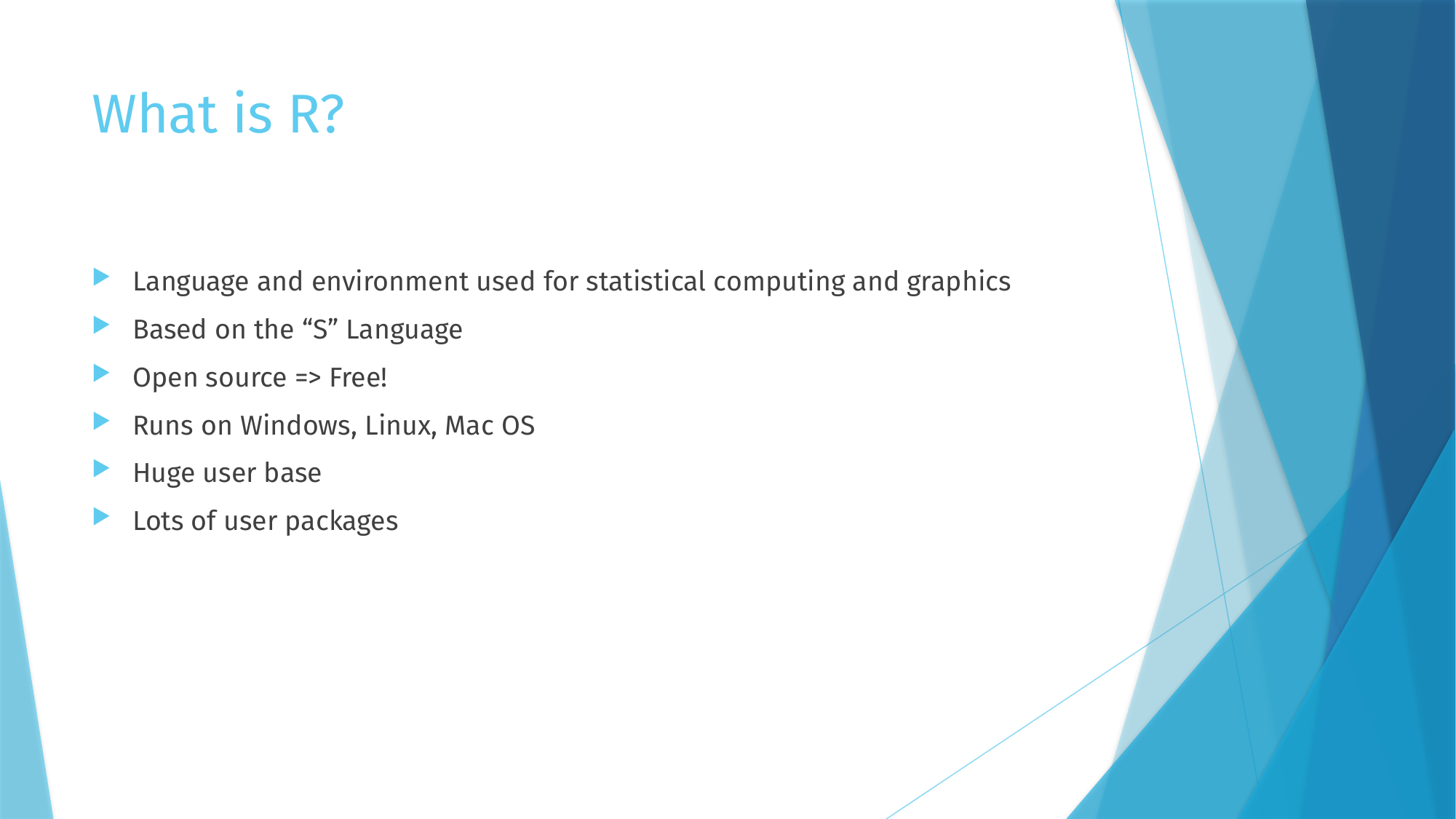

# What is R?
Language and environment used for statistical computing and graphics
Based on the “S” Language
Open source => Free!
Runs on Windows, Linux, Mac OS
Huge user base
Lots of user packages